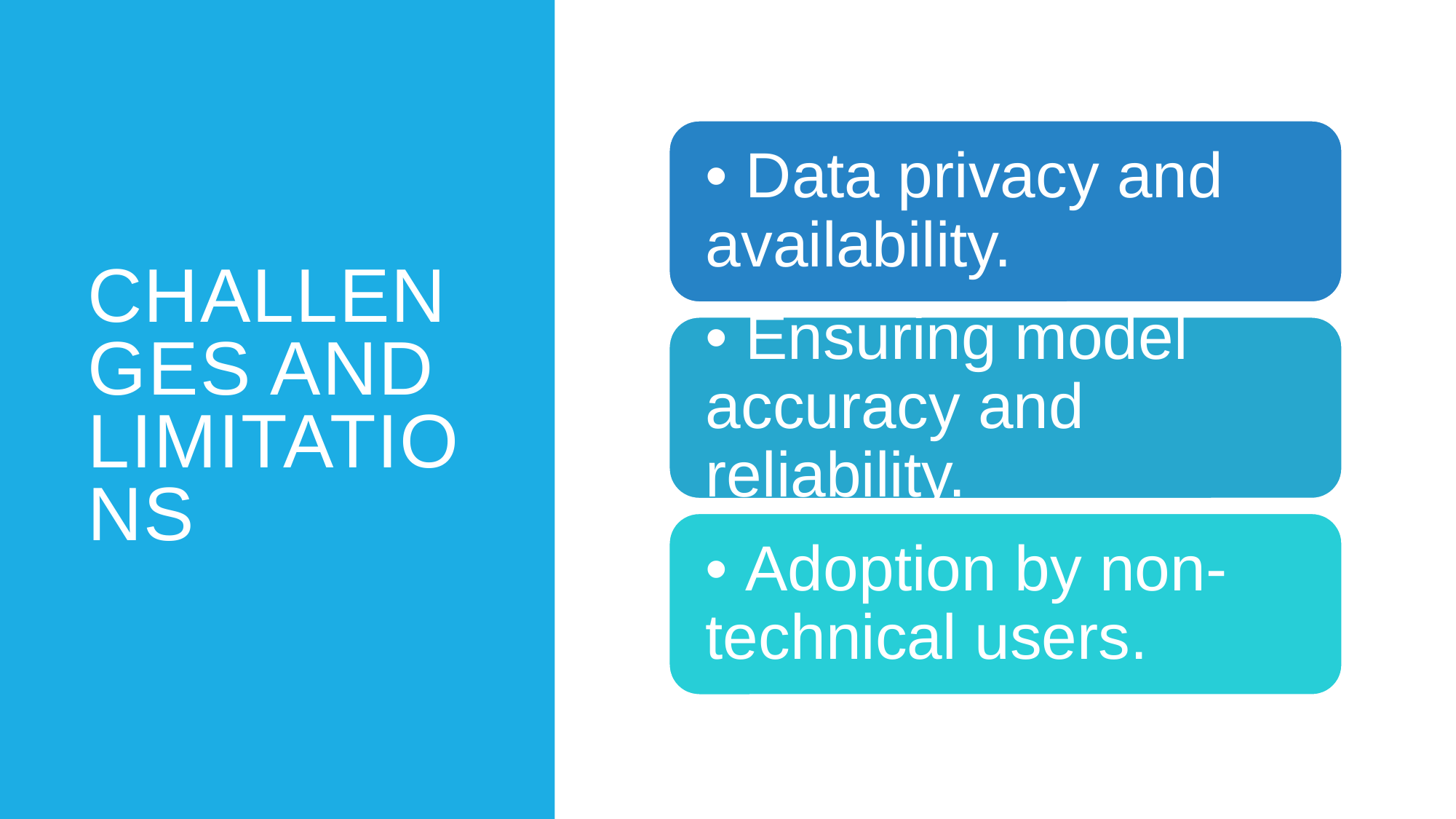

# Challenges and Limitations
• Data privacy and availability.
• Ensuring model accuracy and reliability.
• Adoption by non-technical users.